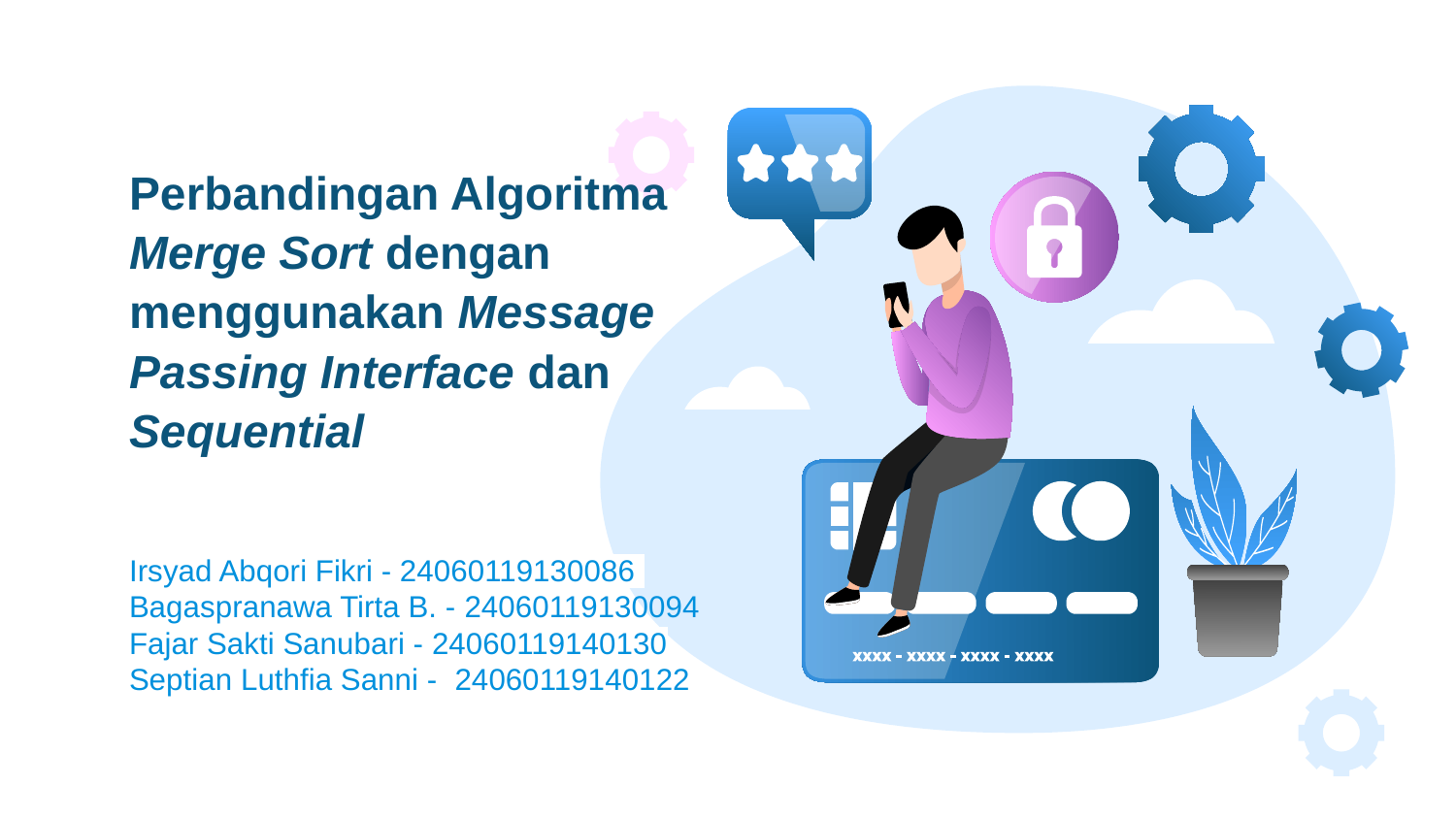

# Perbandingan Algoritma Merge Sort dengan menggunakan Message Passing Interface dan Sequential

Irsyad Abqori Fikri - 24060119130086
Bagaspranawa Tirta B. - 24060119130094
Fajar Sakti Sanubari - 24060119140130
Septian Luthfia Sanni -  24060119140122